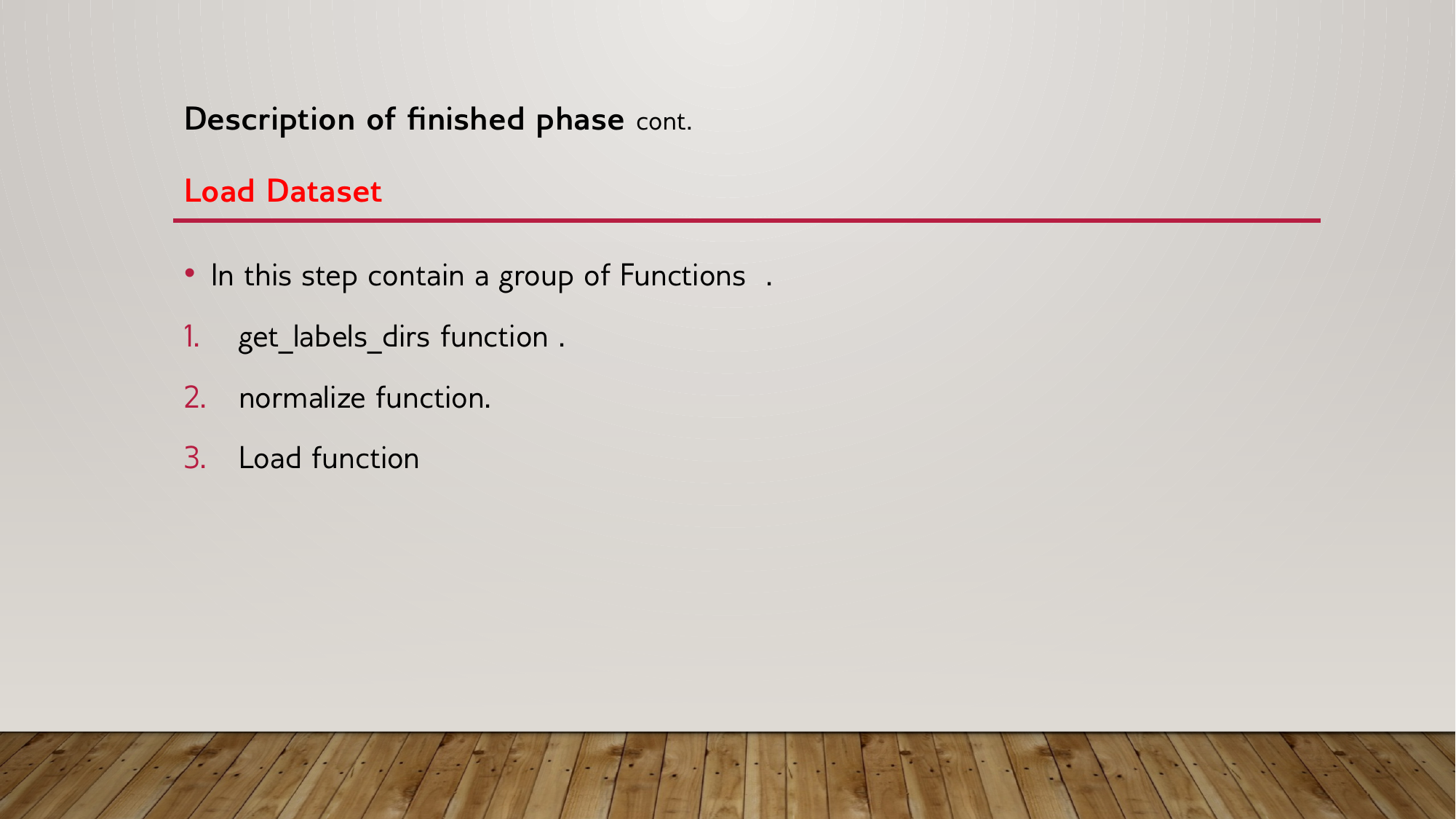

# Description of finished phase cont. Load dataset
In this step contain a group of Functions  .
get_labels_dirs function .
normalize function.
Load function